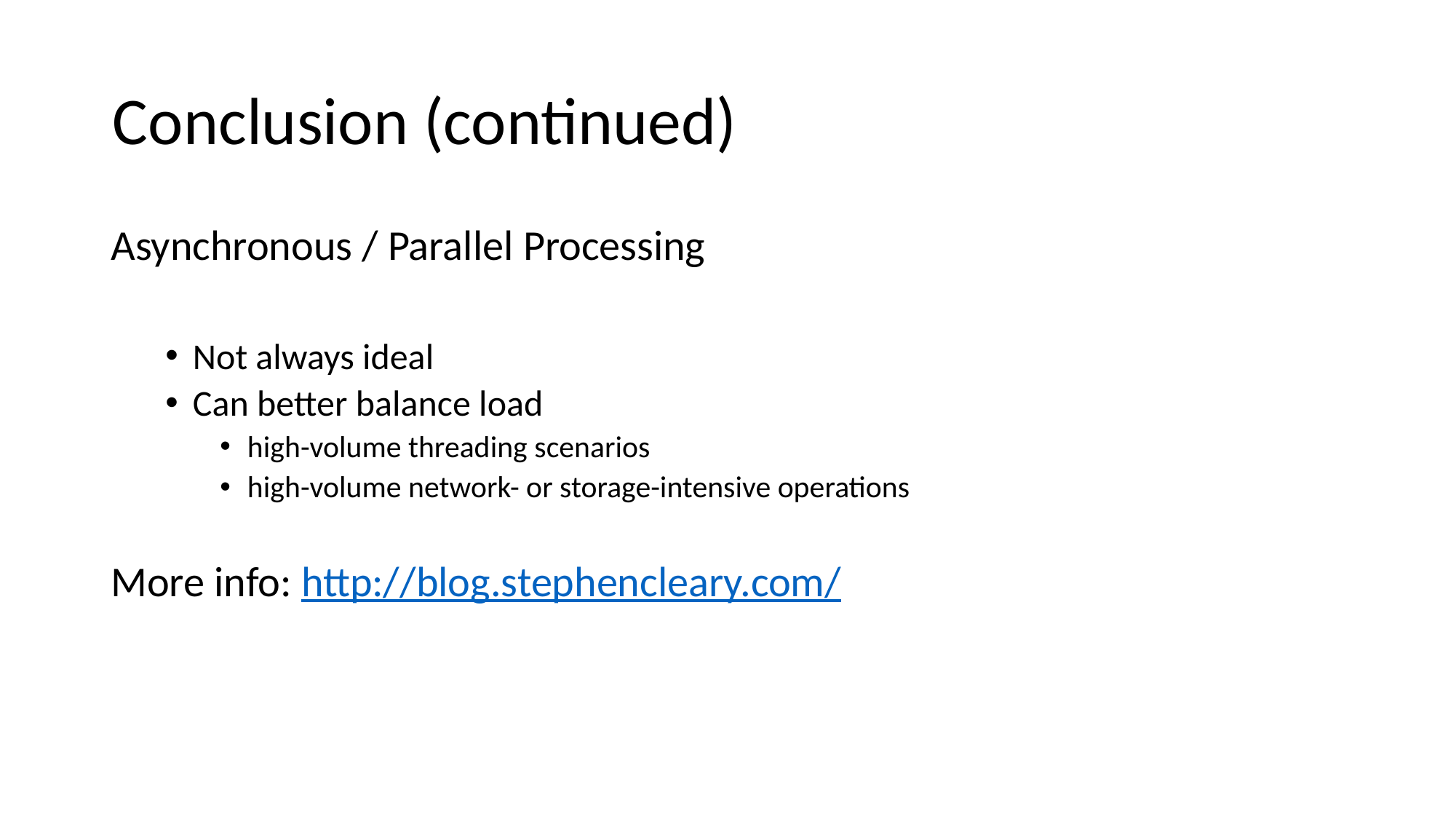

# Conclusion (continued)
Asynchronous / Parallel Processing

Not always ideal
Can better balance load
high-volume threading scenarios
high-volume network- or storage-intensive operations

More info: http://blog.stephencleary.com/